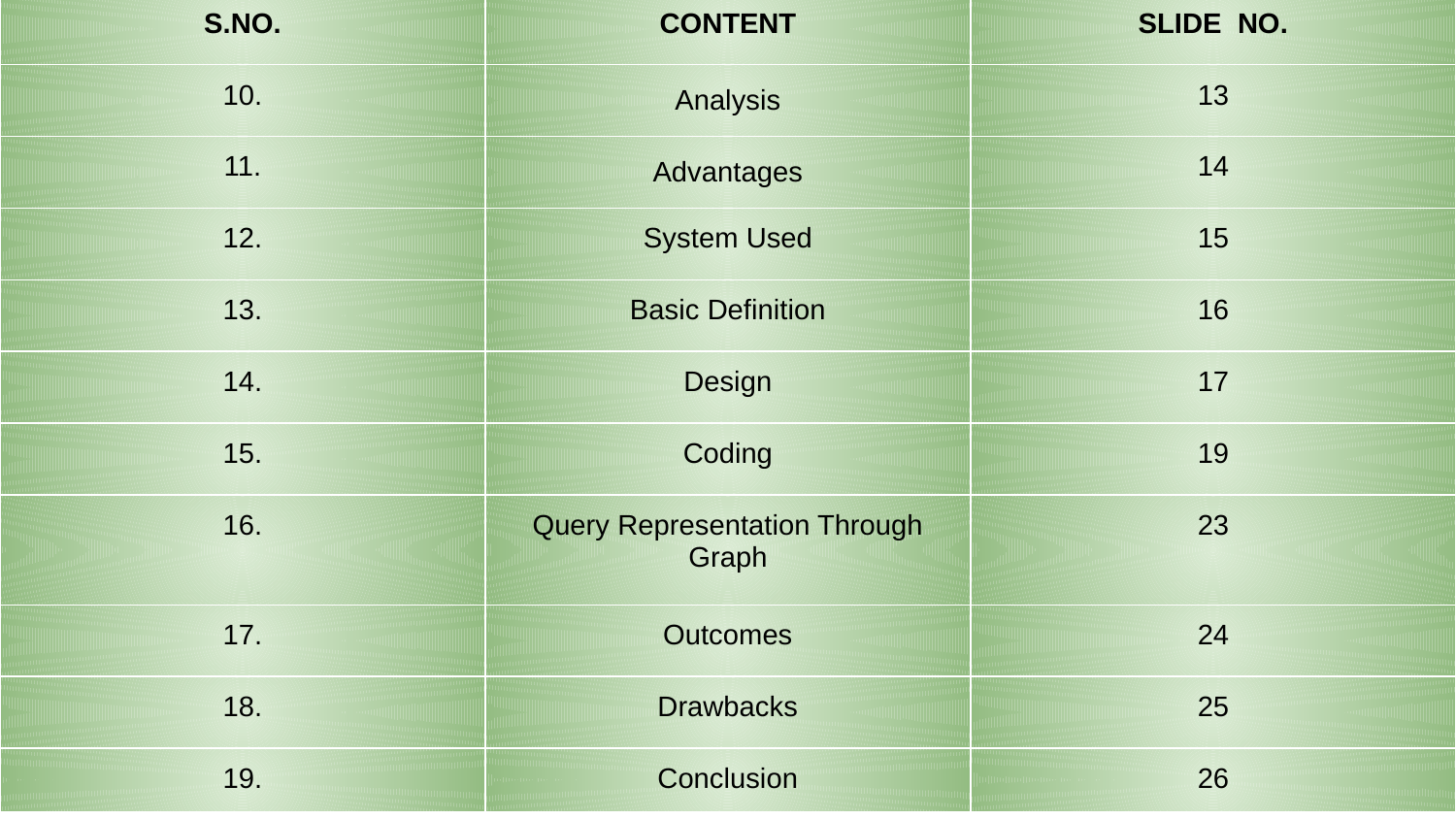

| S.NO. | CONTENT | SLIDE NO. |
| --- | --- | --- |
| 10. | Analysis | 13 |
| 11. | Advantages | 14 |
| 12. | System Used | 15 |
| 13. | Basic Definition | 16 |
| 14. | Design | 17 |
| 15. | Coding | 19 |
| 16. | Query Representation Through Graph | 23 |
| 17. | Outcomes | 24 |
| 18. | Drawbacks | 25 |
| 19. | Conclusion | 26 |